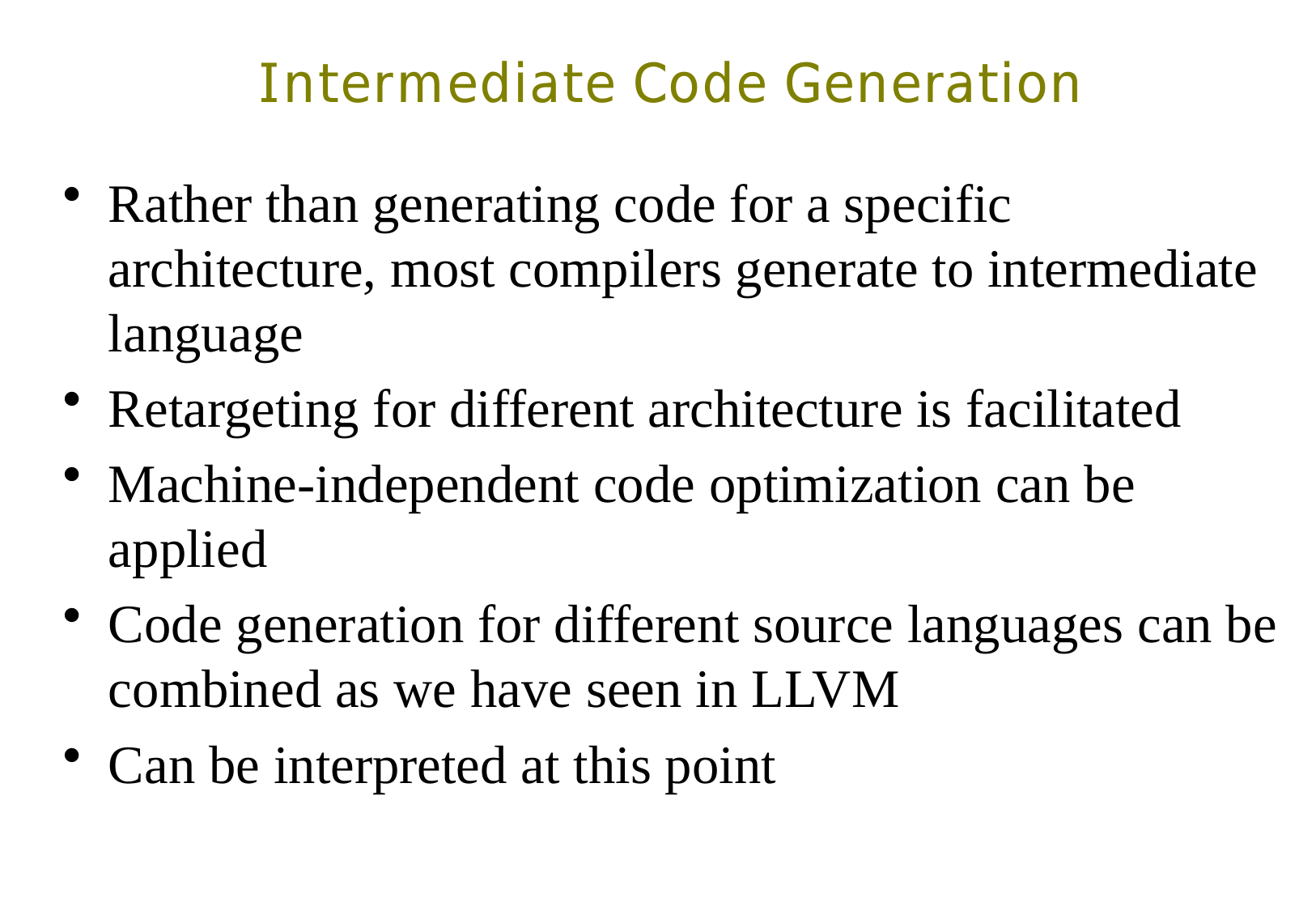

# Intermediate Code Generation
Rather than generating code for a specific architecture, most compilers generate to intermediate language
Retargeting for different architecture is facilitated
Machine-independent code optimization can be applied
Code generation for different source languages can be combined as we have seen in LLVM
Can be interpreted at this point